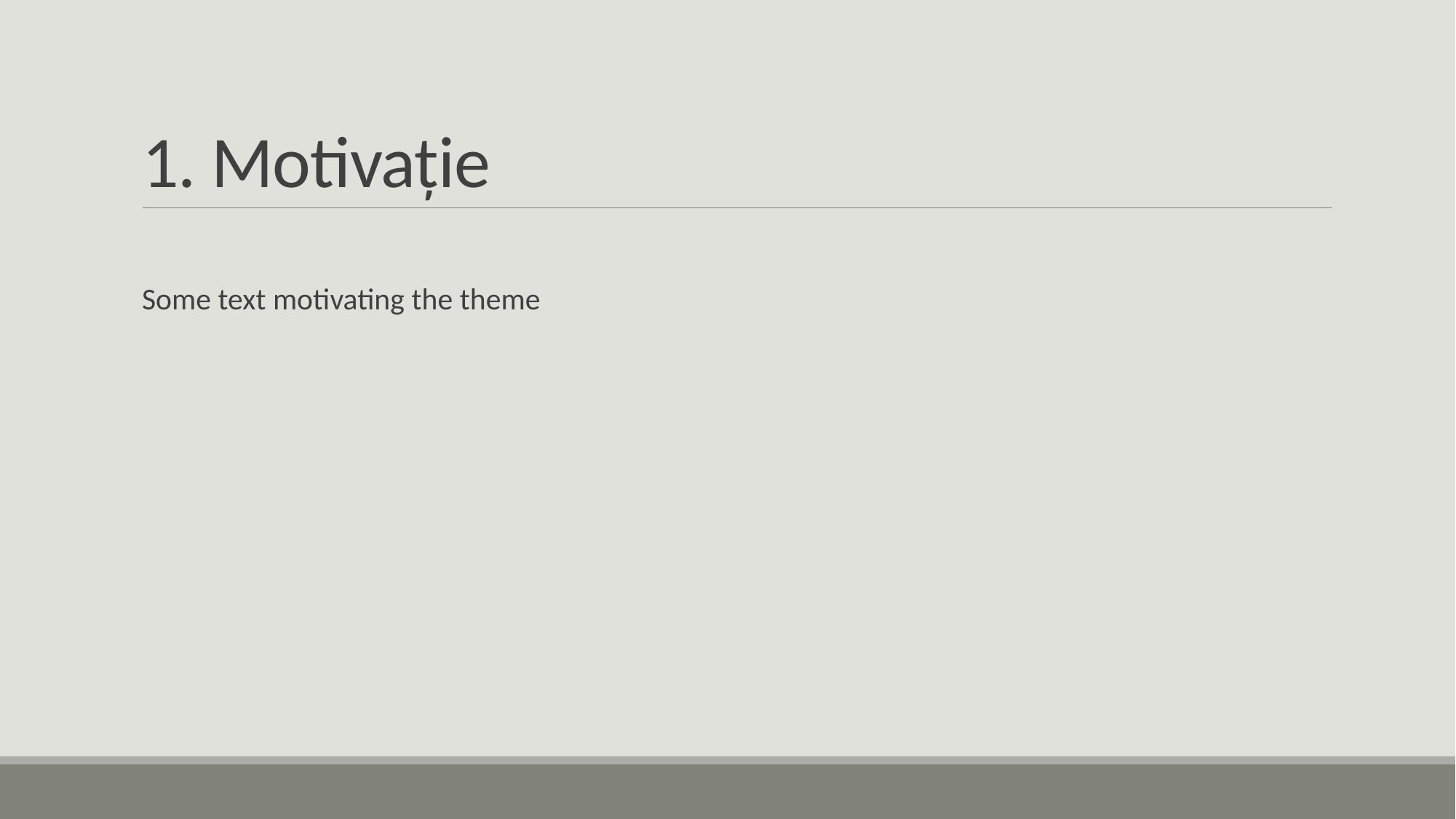

# 1. Motivație

Some text motivating the theme